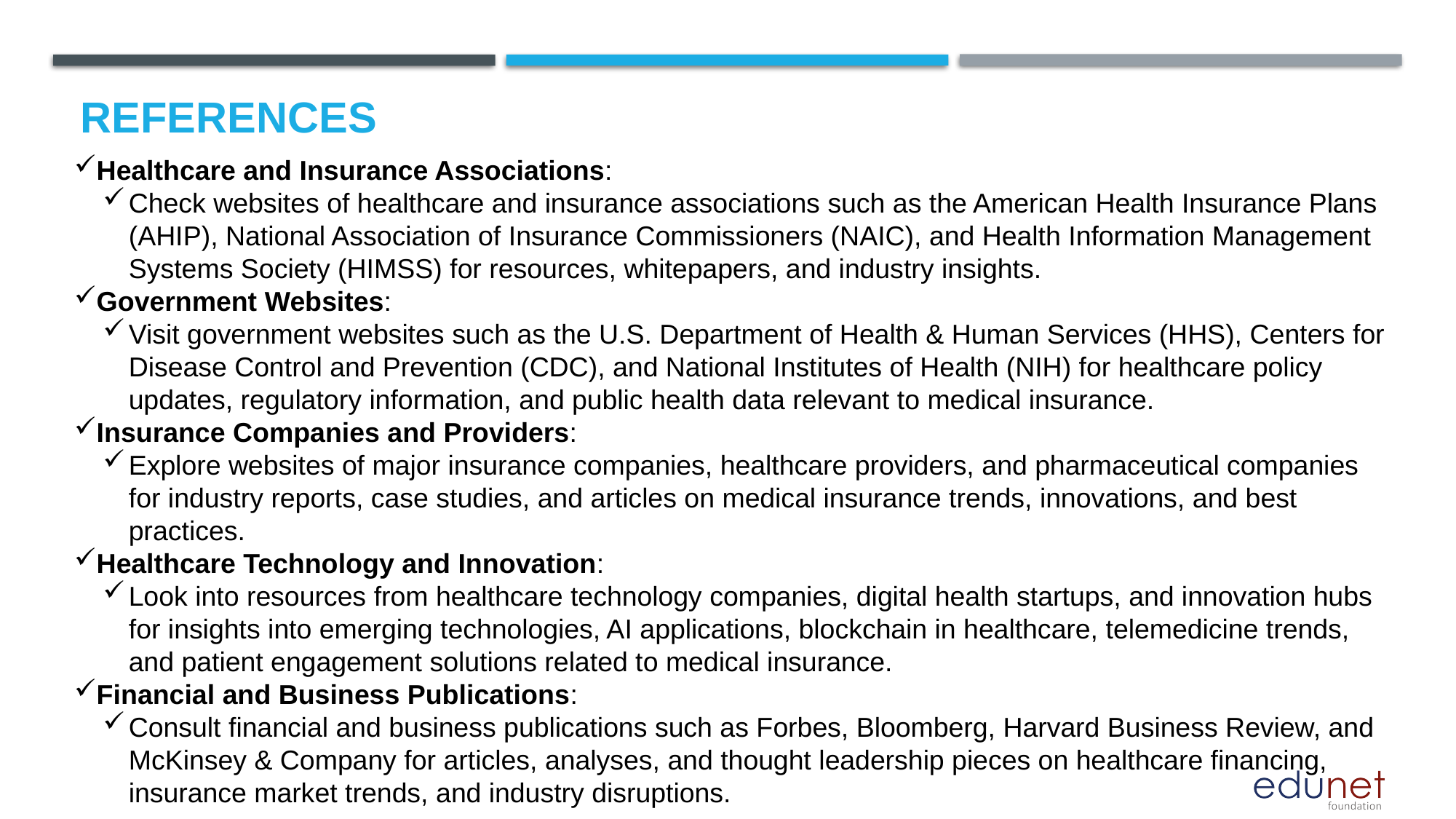

# References
Healthcare and Insurance Associations:
Check websites of healthcare and insurance associations such as the American Health Insurance Plans (AHIP), National Association of Insurance Commissioners (NAIC), and Health Information Management Systems Society (HIMSS) for resources, whitepapers, and industry insights.
Government Websites:
Visit government websites such as the U.S. Department of Health & Human Services (HHS), Centers for Disease Control and Prevention (CDC), and National Institutes of Health (NIH) for healthcare policy updates, regulatory information, and public health data relevant to medical insurance.
Insurance Companies and Providers:
Explore websites of major insurance companies, healthcare providers, and pharmaceutical companies for industry reports, case studies, and articles on medical insurance trends, innovations, and best practices.
Healthcare Technology and Innovation:
Look into resources from healthcare technology companies, digital health startups, and innovation hubs for insights into emerging technologies, AI applications, blockchain in healthcare, telemedicine trends, and patient engagement solutions related to medical insurance.
Financial and Business Publications:
Consult financial and business publications such as Forbes, Bloomberg, Harvard Business Review, and McKinsey & Company for articles, analyses, and thought leadership pieces on healthcare financing, insurance market trends, and industry disruptions.